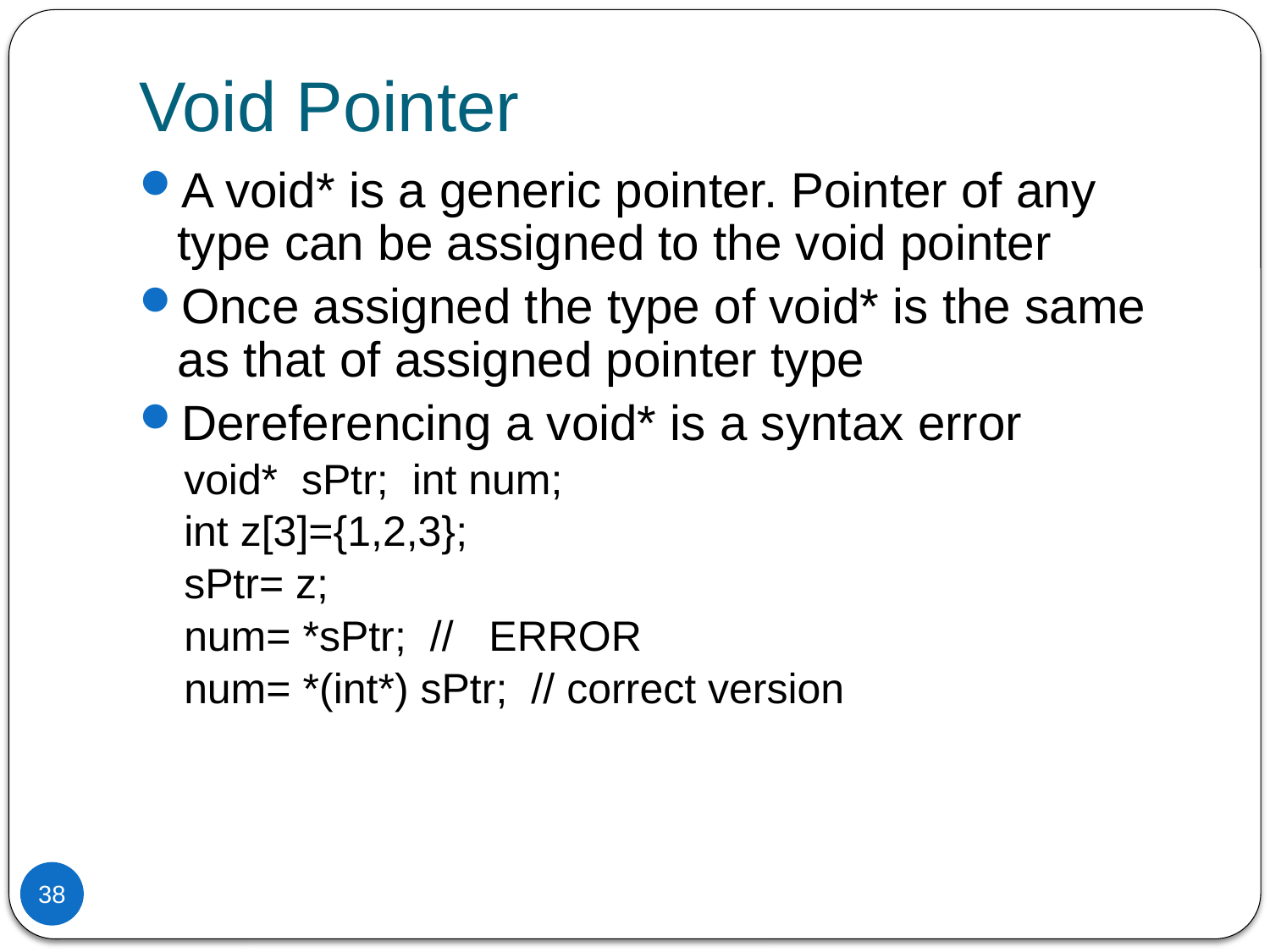

# Void Pointer
A void* is a generic pointer. Pointer of any type can be assigned to the void pointer
Once assigned the type of void* is the same as that of assigned pointer type
Dereferencing a void* is a syntax error
void*  sPtr;  int num;
int z[3]={1,2,3};
sPtr= z;
num= *sPtr;  //   ERROR
num= *(int*) sPtr;  // correct version

38